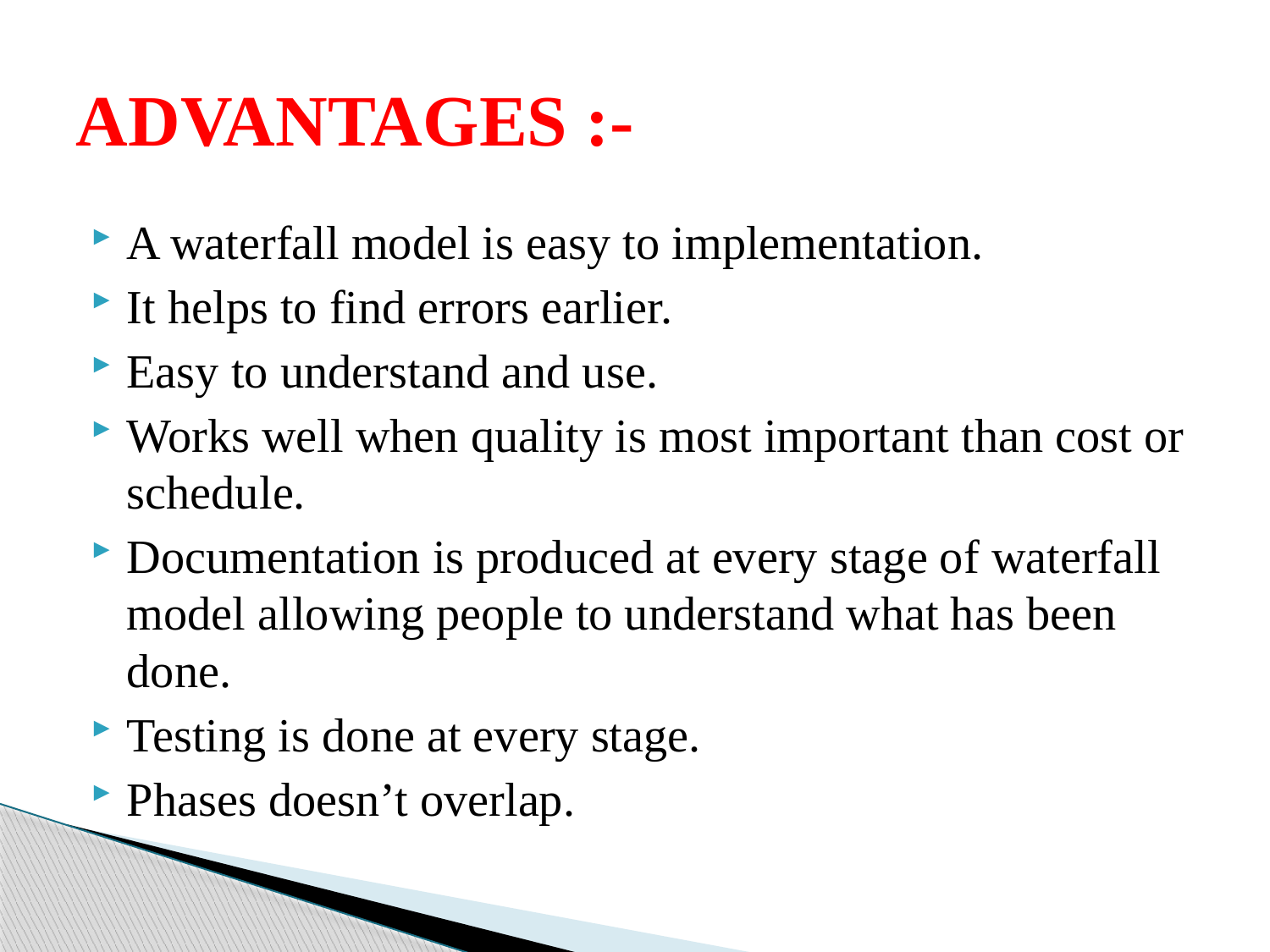

# ADVANTAGES :-
A waterfall model is easy to implementation.
It helps to find errors earlier.
Easy to understand and use.
Works well when quality is most important than cost or schedule.
Documentation is produced at every stage of waterfall model allowing people to understand what has been done.
Testing is done at every stage.
Phases doesn’t overlap.